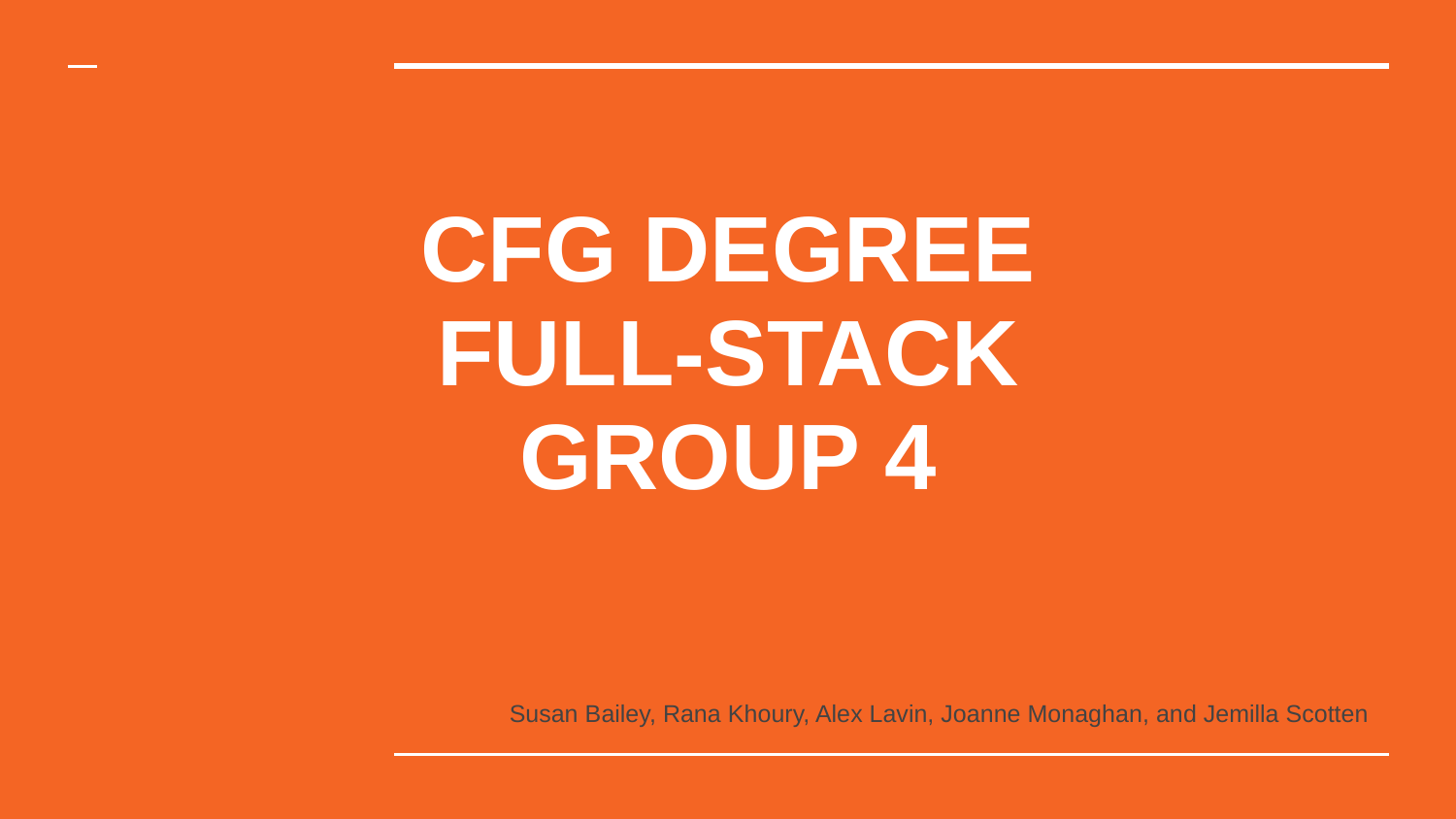

# CFG DEGREE
FULL-STACK
GROUP 4
Susan Bailey, Rana Khoury, Alex Lavin, Joanne Monaghan, and Jemilla Scotten